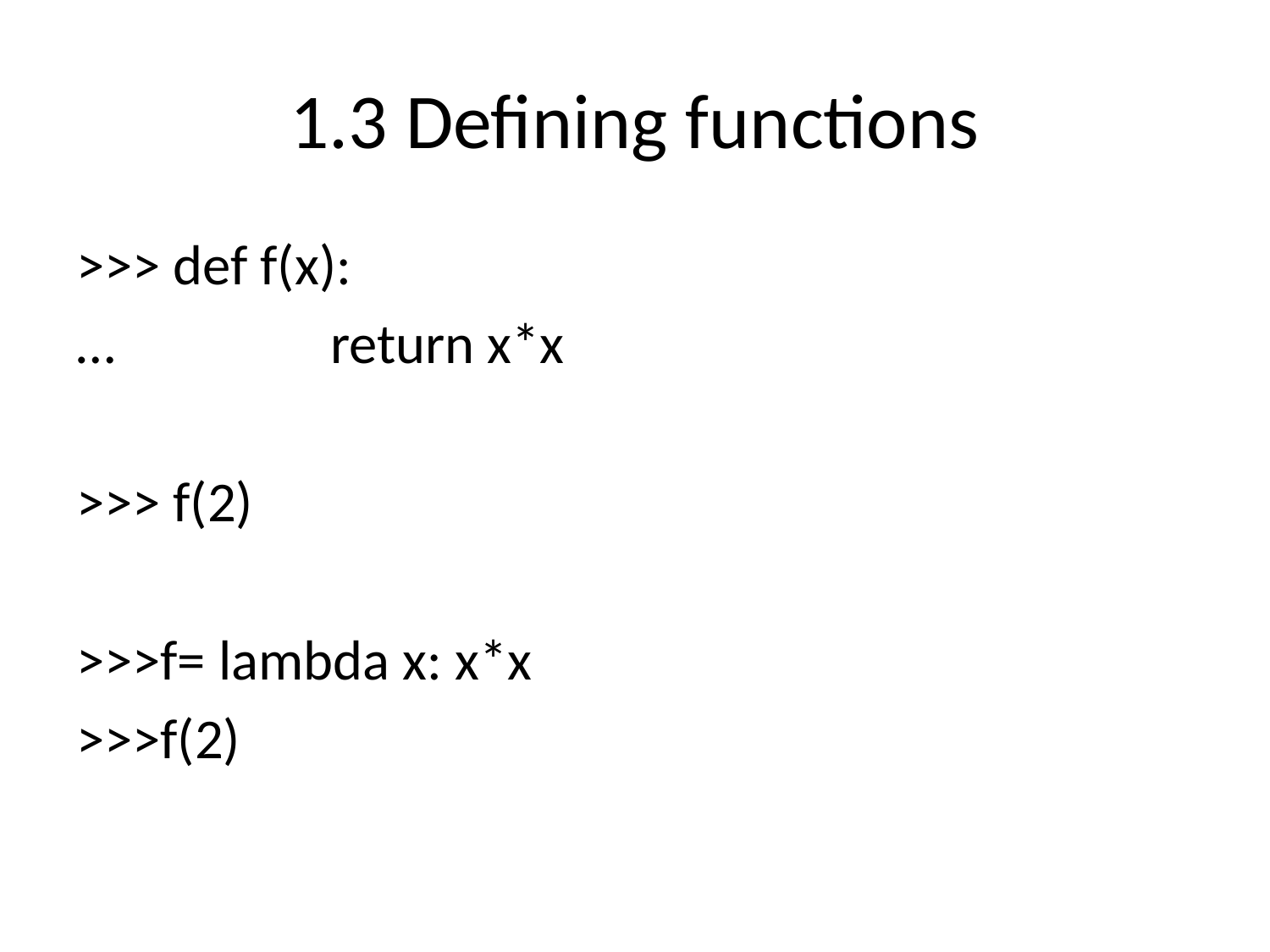

# 1.3 Defining functions
>>> def f(x):
…		return x*x

>>> f(2)

>>>f= lambda x: x*x
>>>f(2)